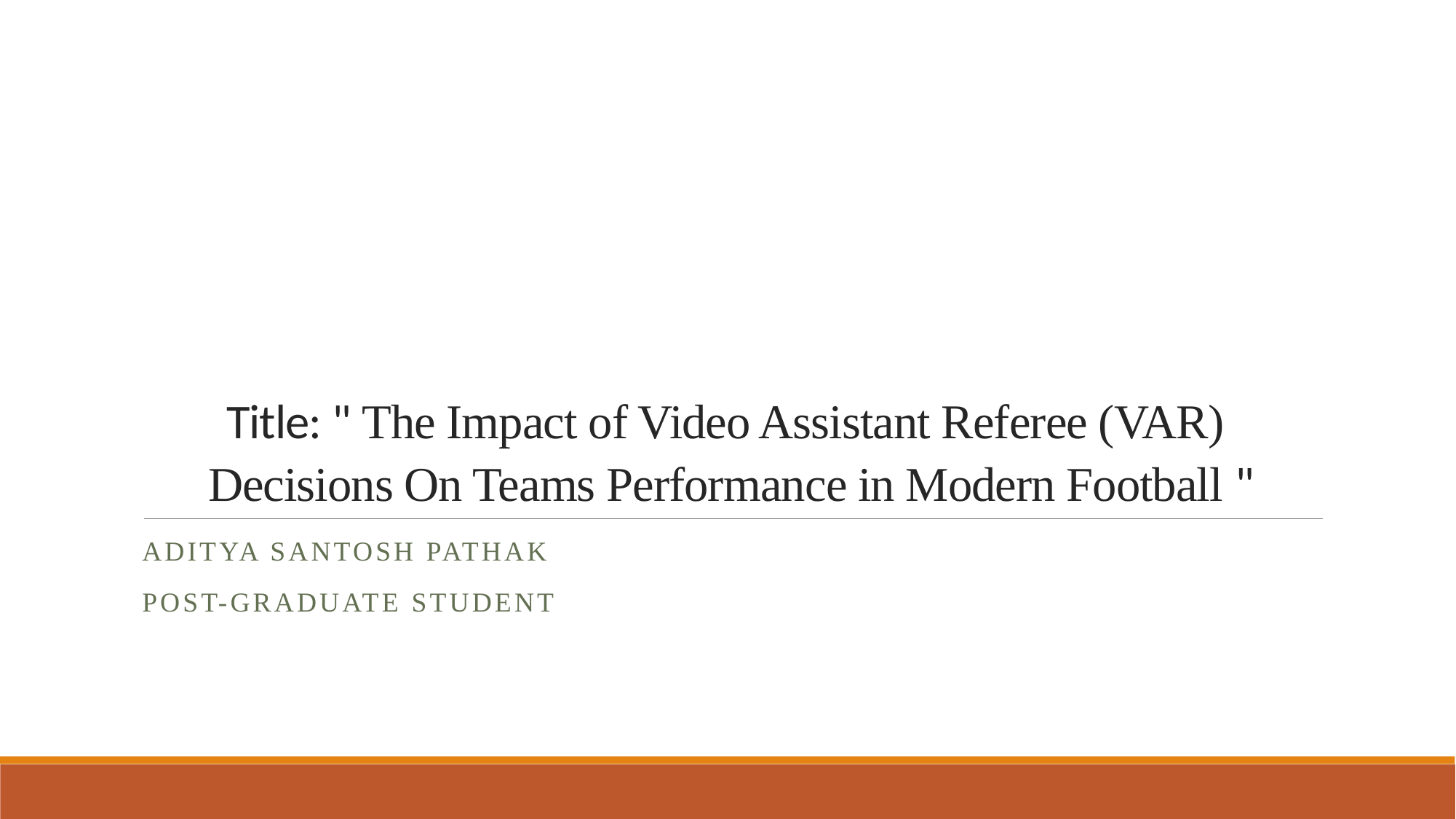

# Title: " The Impact of Video Assistant Referee (VAR) Decisions On Teams Performance in Modern Football "
Aditya Santosh Pathak
Post-graduate student